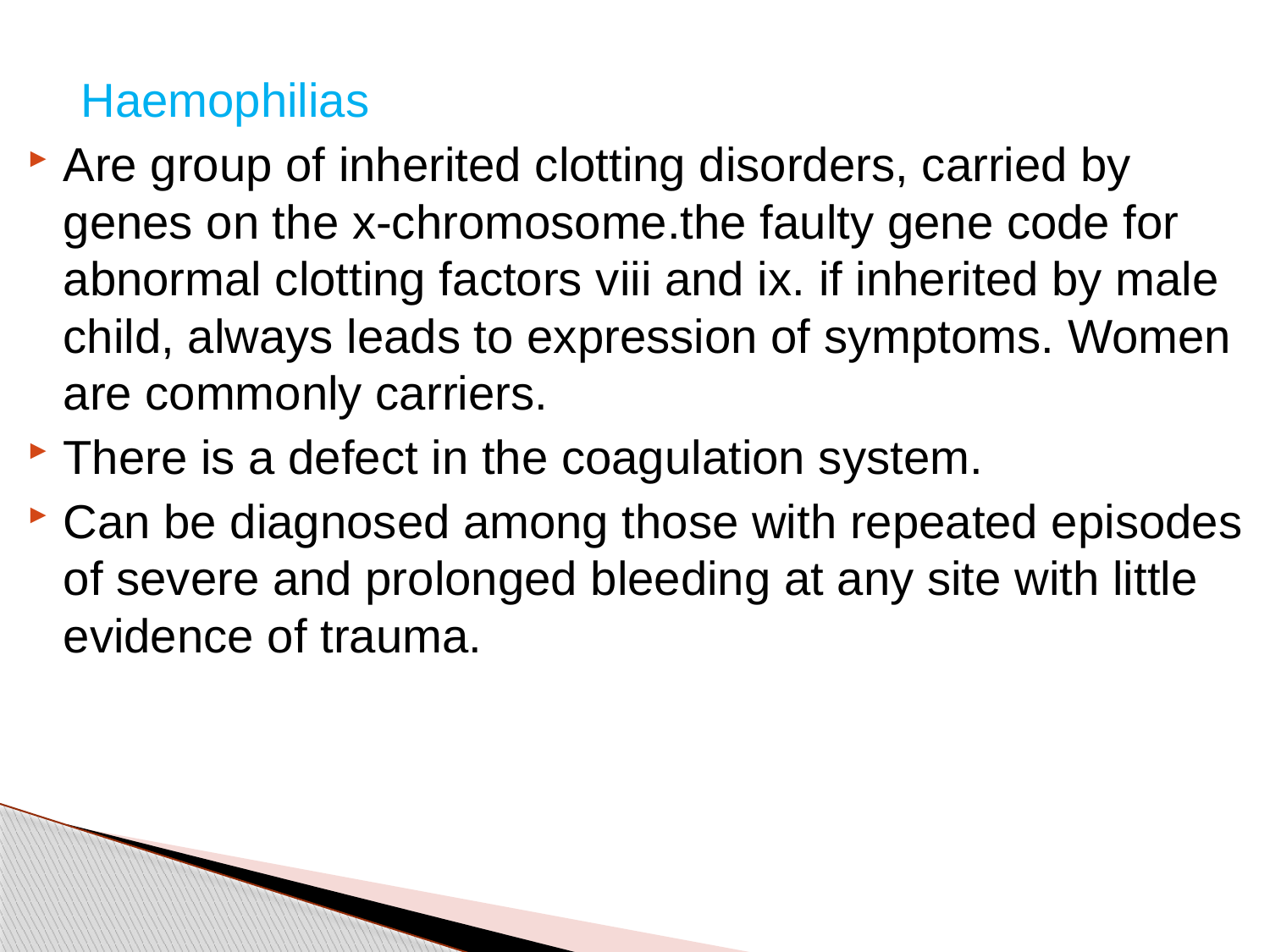

Haemophilias
Are group of inherited clotting disorders, carried by genes on the x-chromosome.the faulty gene code for abnormal clotting factors viii and ix. if inherited by male child, always leads to expression of symptoms. Women are commonly carriers.
There is a defect in the coagulation system.
Can be diagnosed among those with repeated episodes of severe and prolonged bleeding at any site with little evidence of trauma.